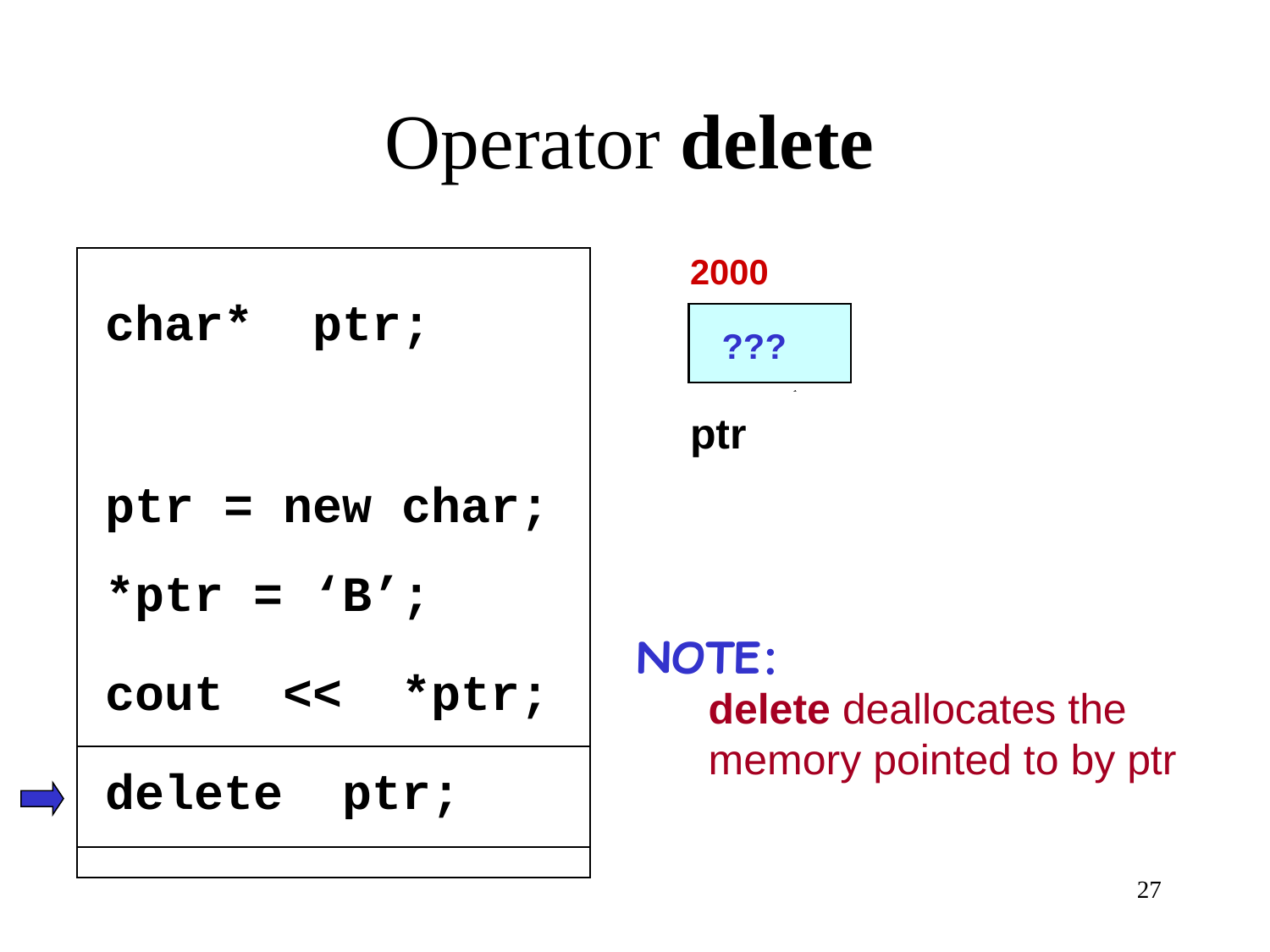

# Operator delete

char*  ptr;

ptr = new char;

*ptr = ‘B’;

cout  <<  *ptr;

delete  ptr;

2000

ptr

5000
???

5000

‘B’
NOTE:
      delete deallocates the
      memory pointed to by ptr

27